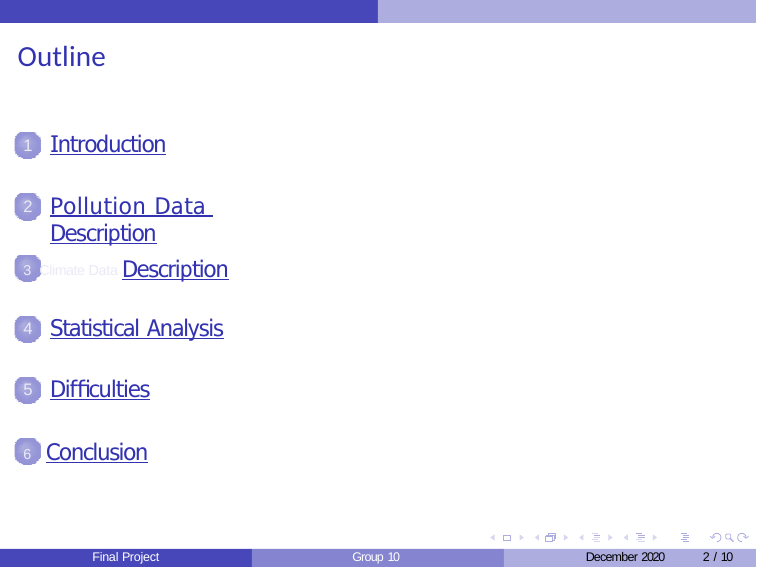

# Outline
Introduction
1

Pollution Data Description
2

3    Climate Data Description

Statistical Analysis
4

Difficulties
5

6   Conclusion

Final Project
Group 10
December 2020
2 / 10